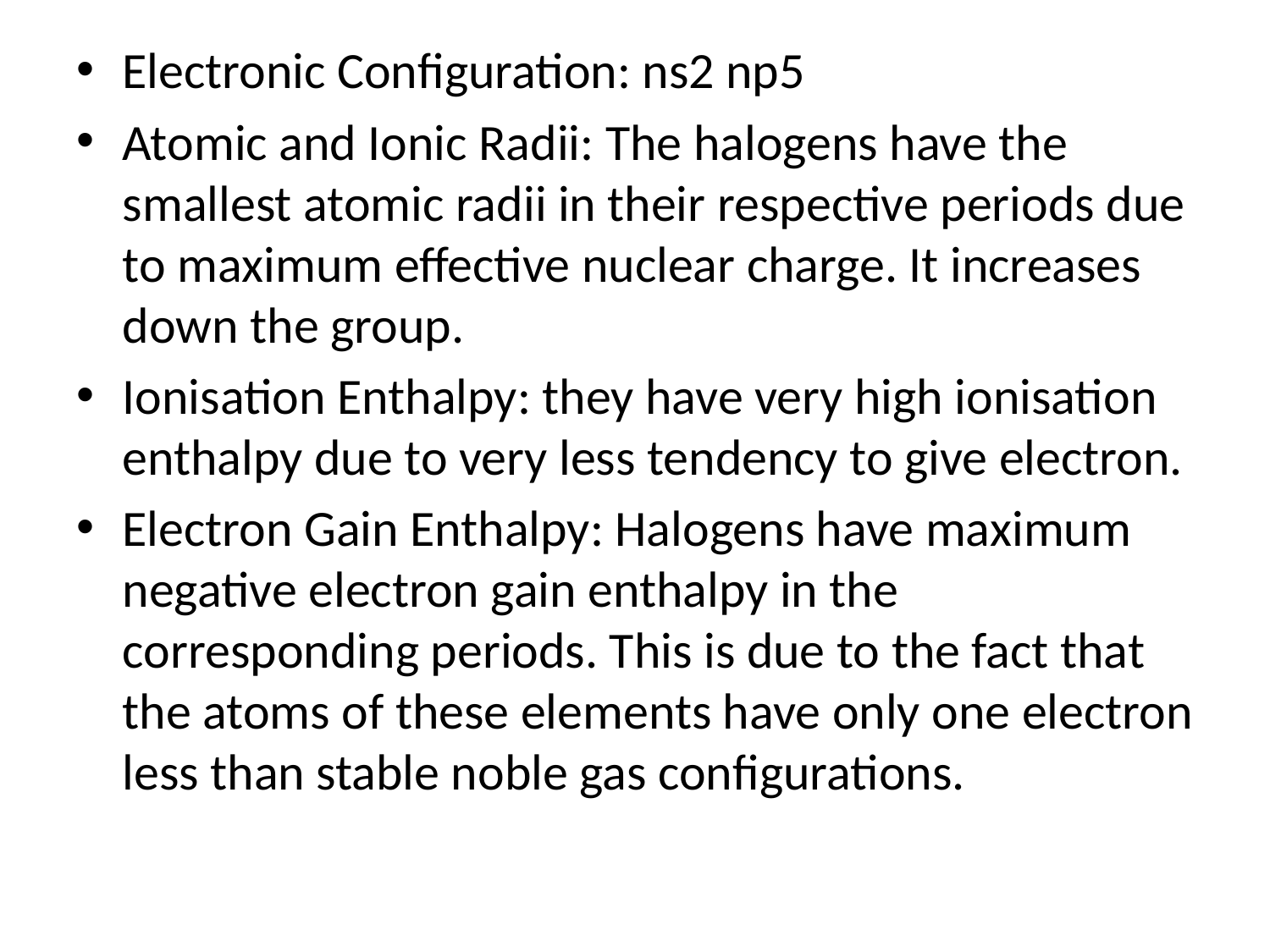

Electronic Configuration: ns2 np5
Atomic and Ionic Radii: The halogens have the smallest atomic radii in their respective periods due to maximum effective nuclear charge. It increases down the group.
Ionisation Enthalpy: they have very high ionisation enthalpy due to very less tendency to give electron.
Electron Gain Enthalpy: Halogens have maximum negative electron gain enthalpy in the corresponding periods. This is due to the fact that the atoms of these elements have only one electron less than stable noble gas configurations.
#